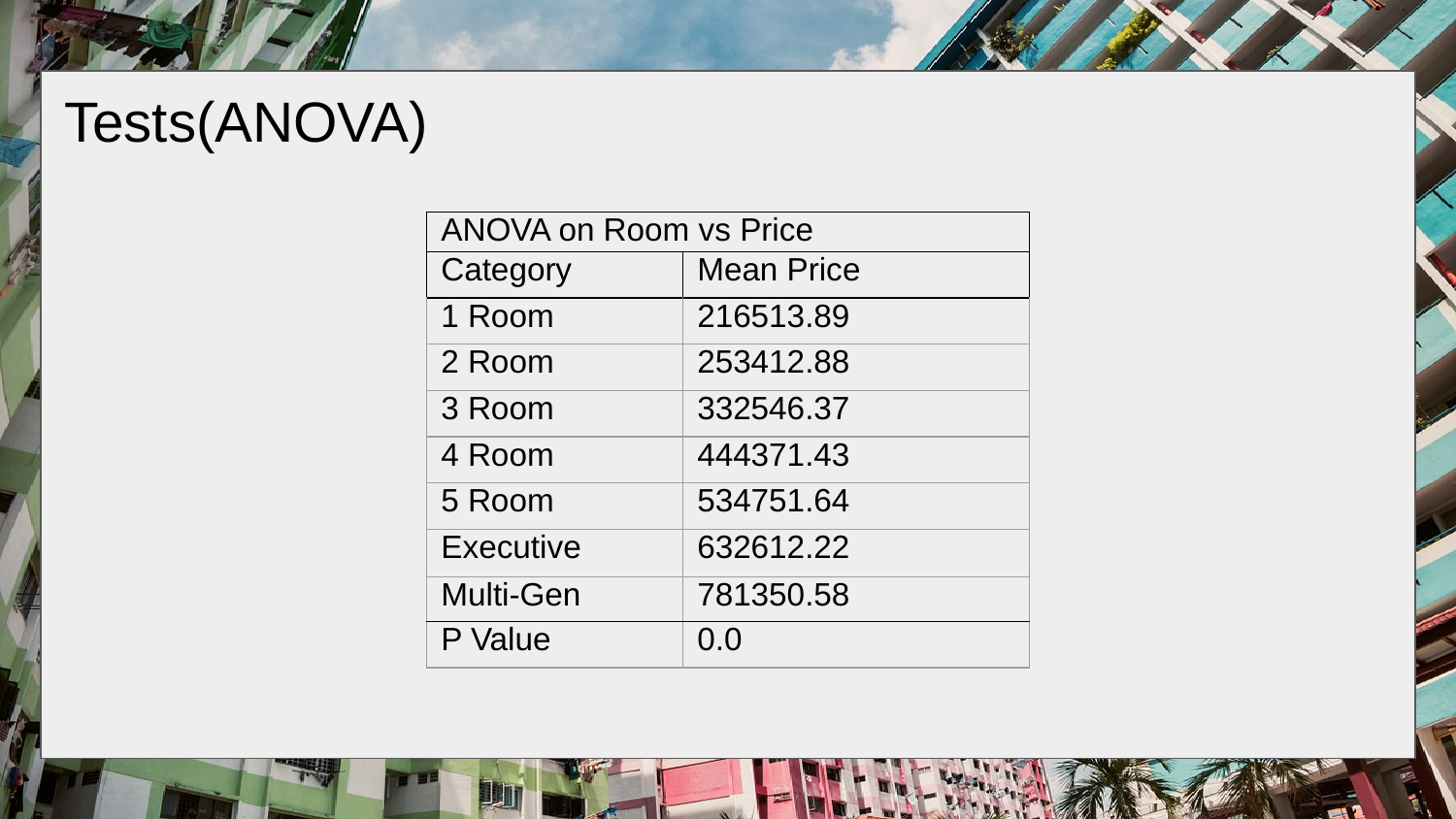

# Tests(ANOVA)
| ANOVA on Room vs Price |  |
| --- | --- |
| Category | Mean Price |
| 1 Room | 216513.89 |
| 2 Room | 253412.88 |
| 3 Room | 332546.37 |
| 4 Room | 444371.43 |
| 5 Room | 534751.64 |
| Executive | 632612.22 |
| Multi-Gen | 781350.58 |
| P Value | 0.0 |